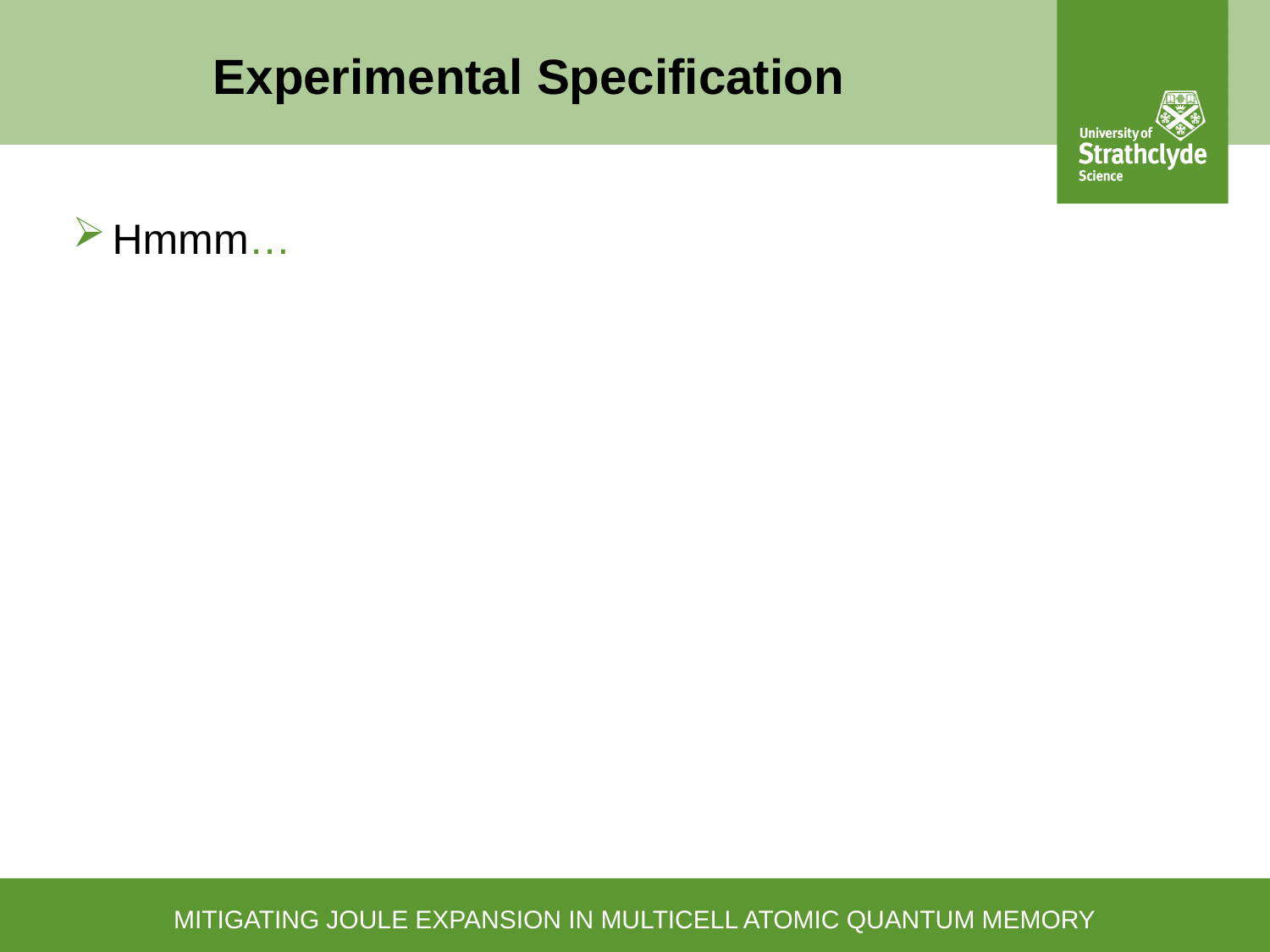

# Experimental Specification
Hmmm…

MITIGATING JOULE EXPANSION IN MULTICELL ATOMIC QUANTUM MEMORY